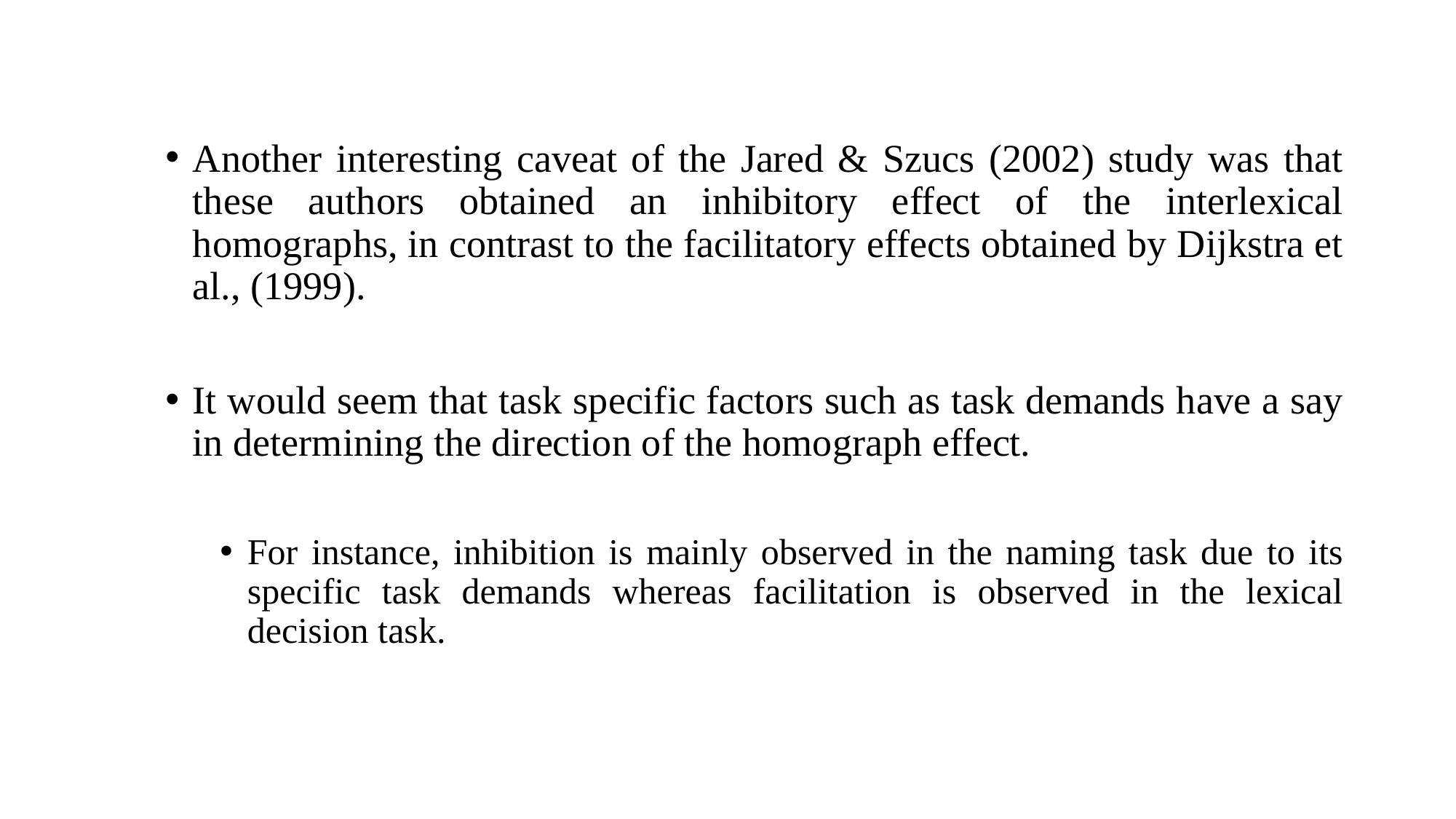

Another interesting caveat of the Jared & Szucs (2002) study was that these authors obtained an inhibitory effect of the interlexical homographs, in contrast to the facilitatory effects obtained by Dijkstra et al., (1999).

It would seem that task specific factors such as task demands have a say in determining the direction of the homograph effect.

For instance, inhibition is mainly observed in the naming task due to its specific task demands whereas facilitation is observed in the lexical decision task.